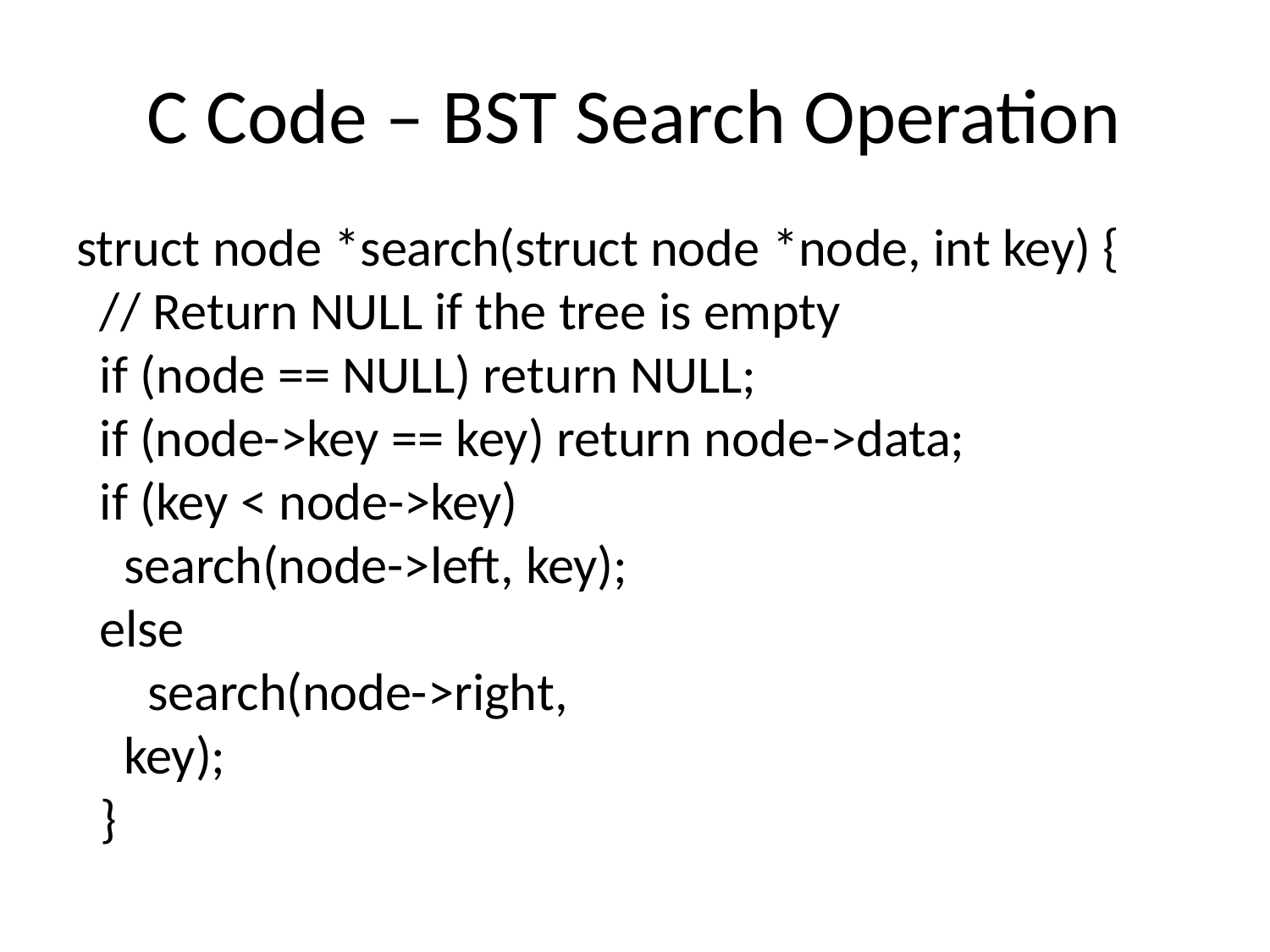

# C Code – BST Search Operation
struct node *search(struct node *node, int key) {
// Return NULL if the tree is empty if (node == NULL) return NULL;
if (node->key == key) return node->data; if (key < node->key)
search(node->left, key); else
search(node->right, key);
}